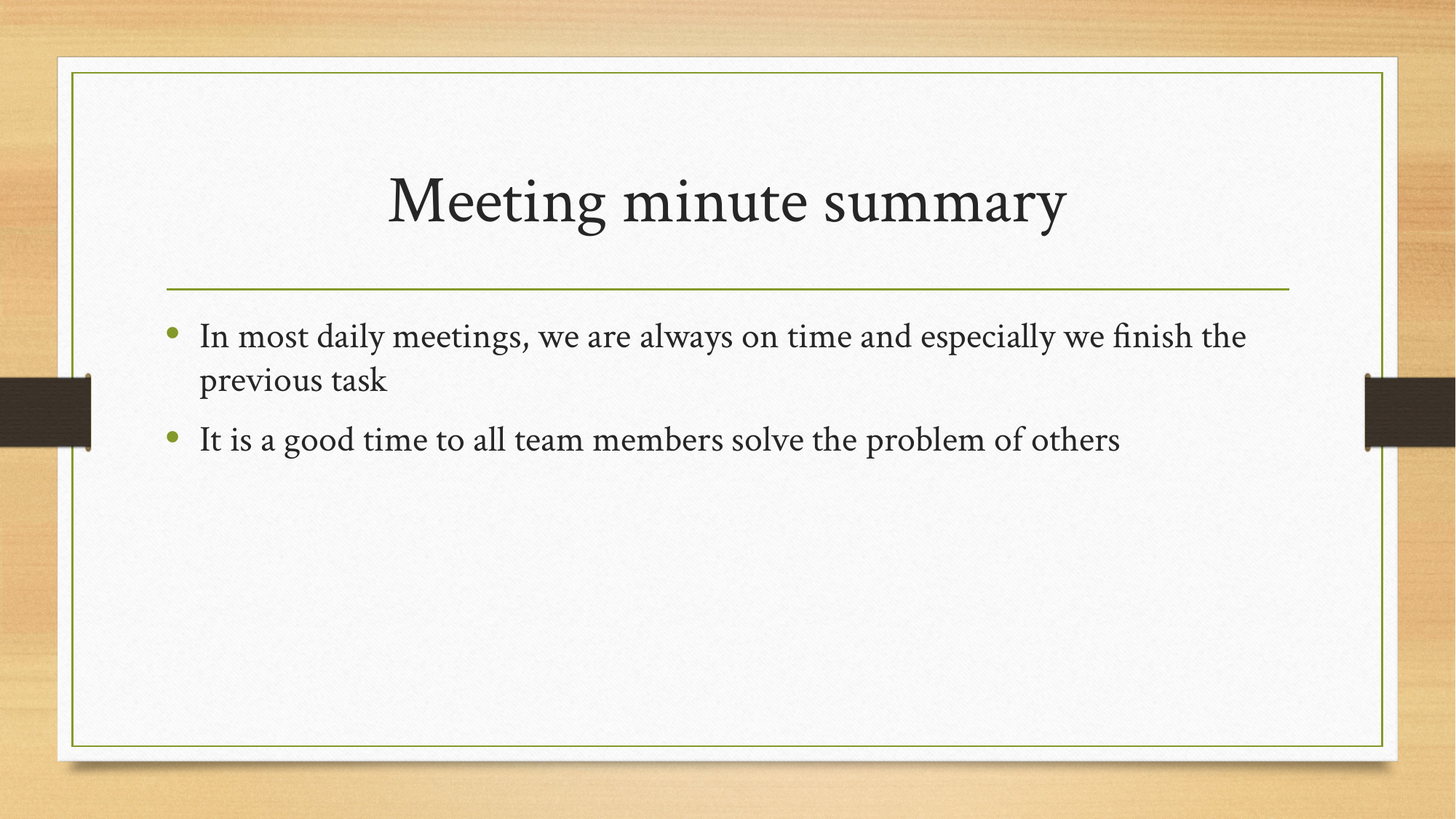

# Meeting minute summary
In most daily meetings, we are always on time and especially we finish the previous task
It is a good time to all team members solve the problem of others